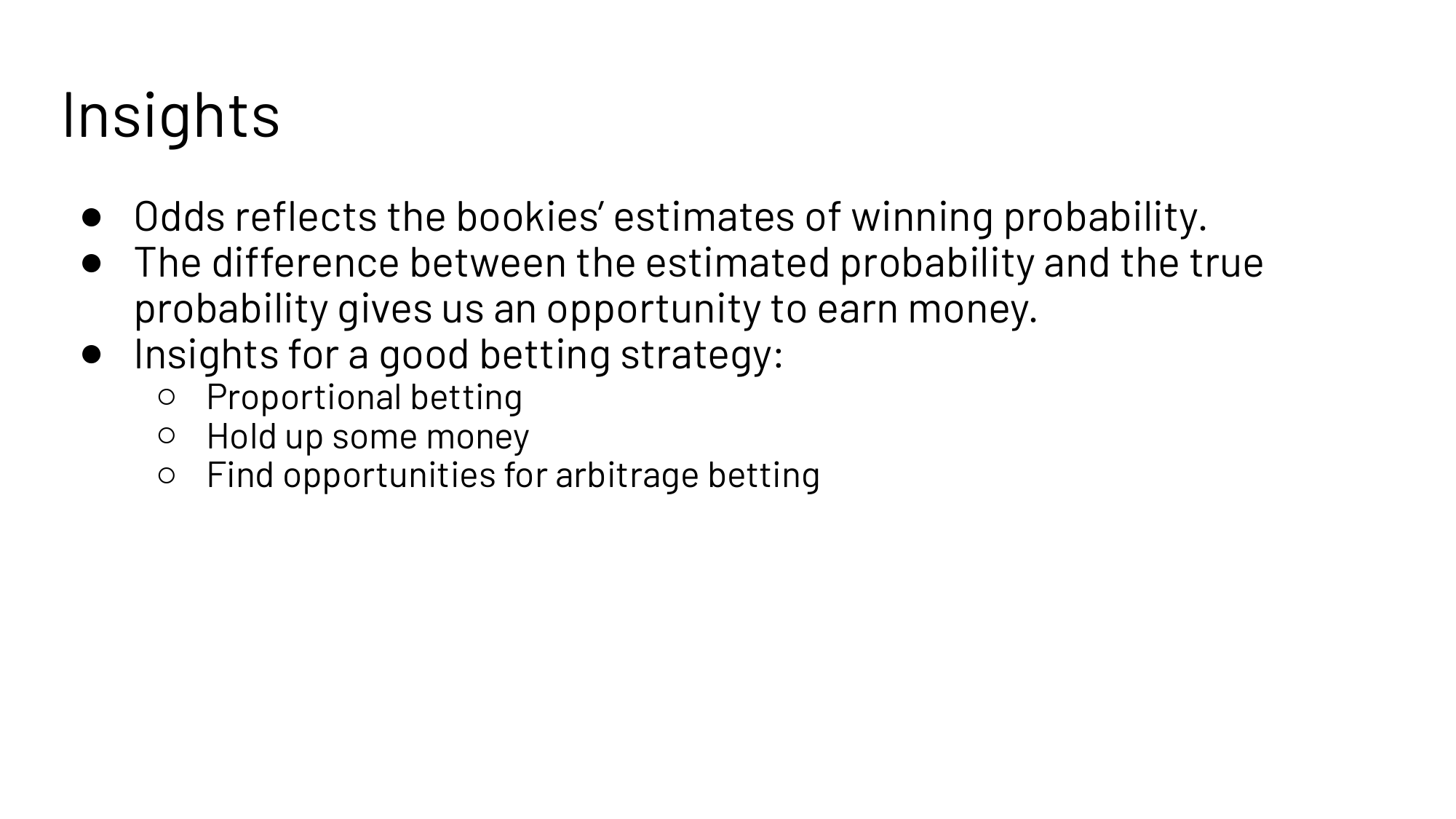

# Insights
Odds reflects the bookies’ estimates of winning probability.
The difference between the estimated probability and the true probability gives us an opportunity to earn money.
Insights for a good betting strategy:
Proportional betting
Hold up some money
Find opportunities for arbitrage betting